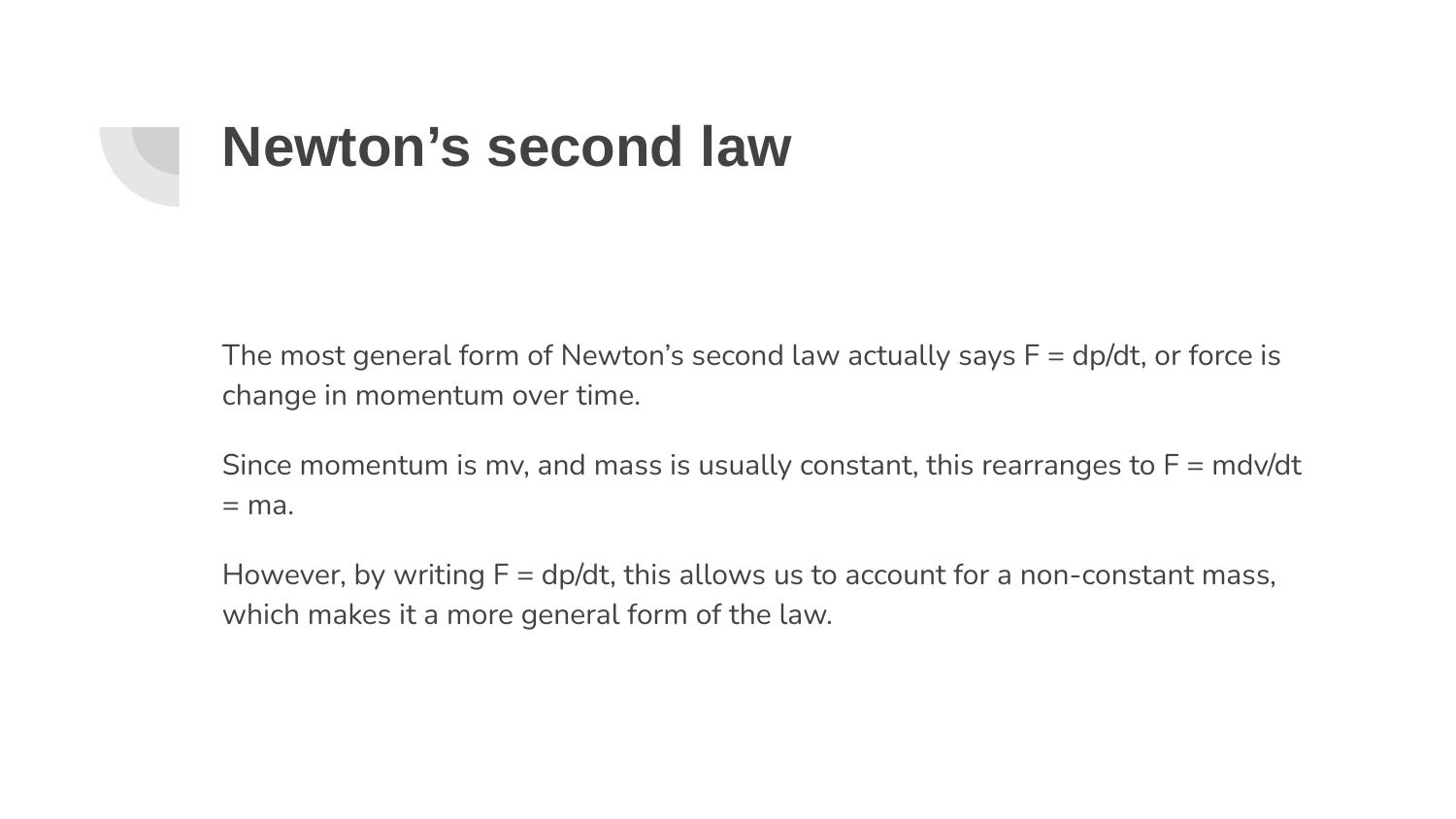

# Newton’s second law
The most general form of Newton’s second law actually says F = dp/dt, or force is change in momentum over time.
Since momentum is mv, and mass is usually constant, this rearranges to F = mdv/dt = ma.
However, by writing F = dp/dt, this allows us to account for a non-constant mass, which makes it a more general form of the law.